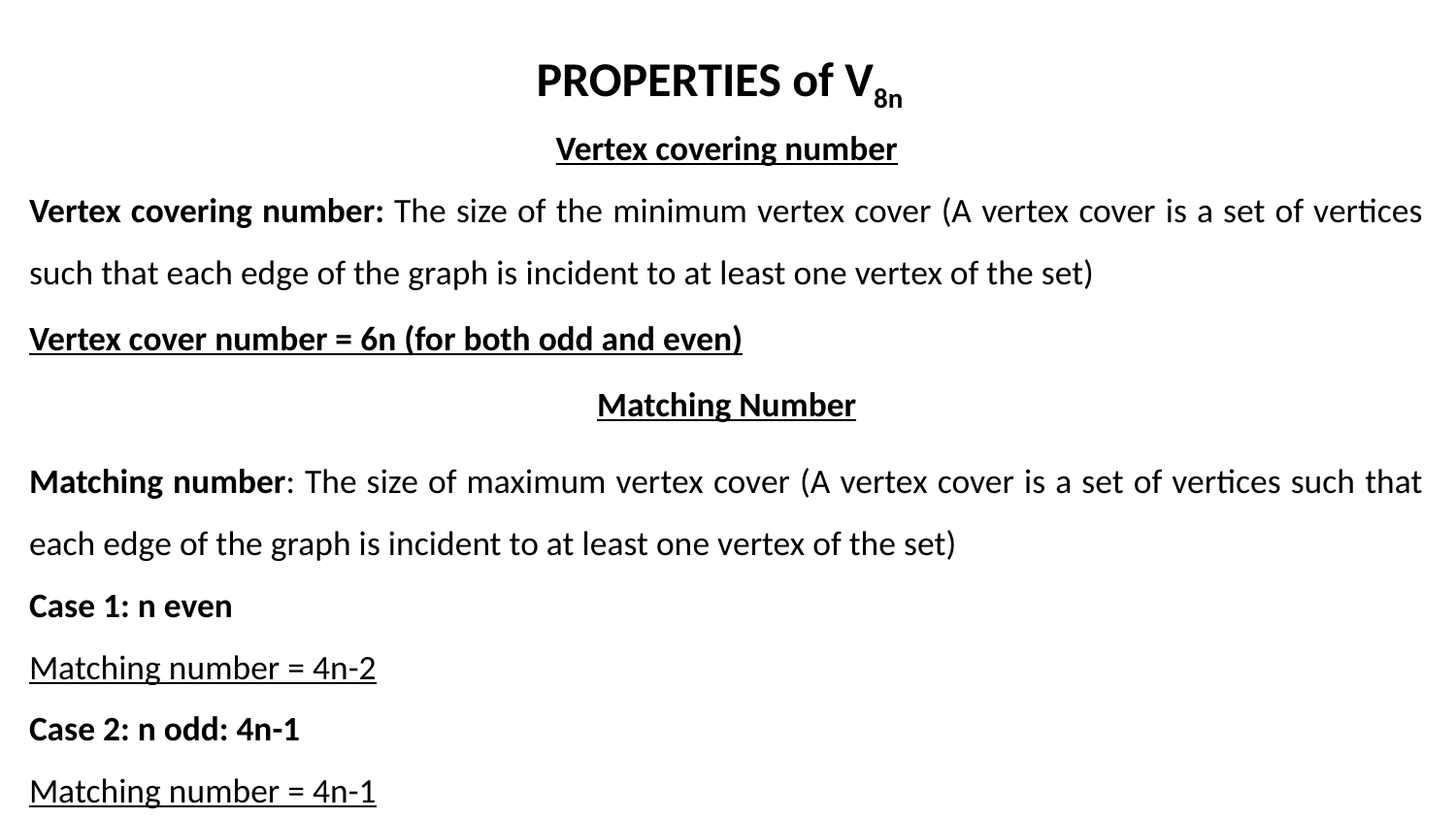

# PROPERTIES of V8n
Vertex covering number
Vertex covering number: The size of the minimum vertex cover (A vertex cover is a set of vertices such that each edge of the graph is incident to at least one vertex of the set)
Vertex cover number = 6n (for both odd and even)
Matching Number
Matching number: The size of maximum vertex cover (A vertex cover is a set of vertices such that each edge of the graph is incident to at least one vertex of the set)
Case 1: n even
Matching number = 4n-2
Case 2: n odd: 4n-1
Matching number = 4n-1